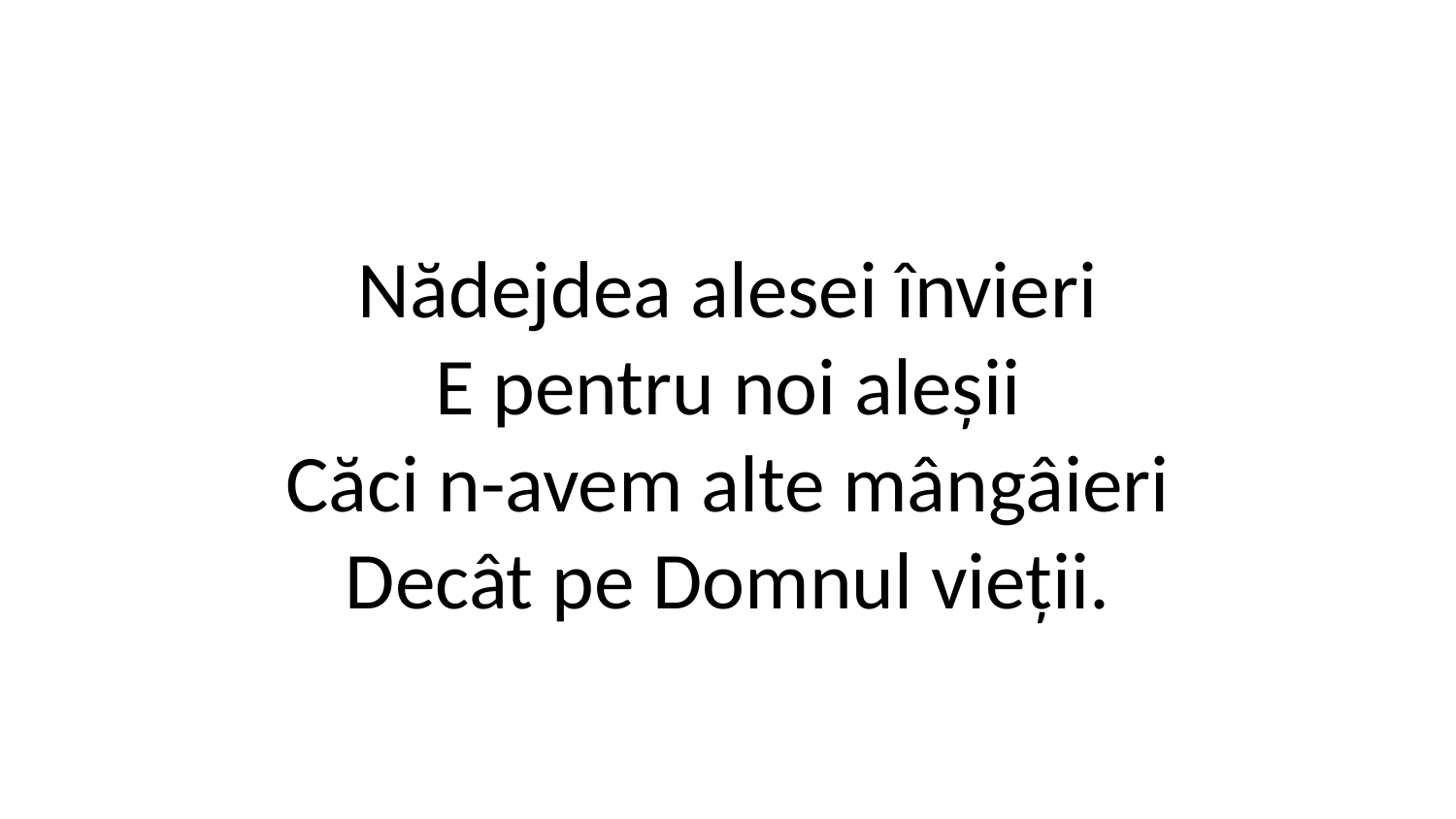

Nădejdea alesei învieri
E pentru noi aleșii
Căci n-avem alte mângâieri
Decât pe Domnul vieții.